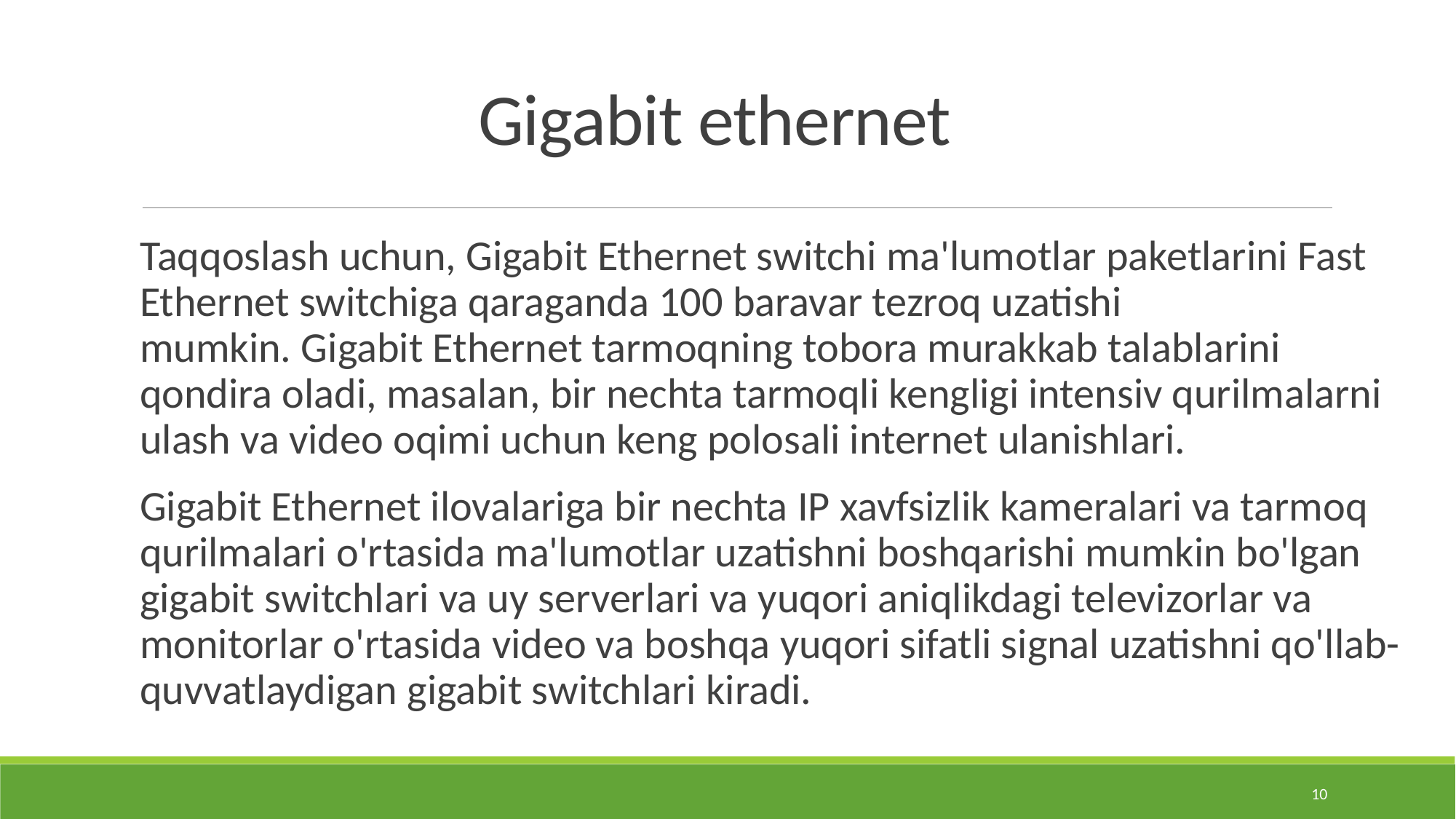

# Gigabit ethernet
Taqqoslash uchun, Gigabit Ethernet switchi ma'lumotlar paketlarini Fast Ethernet switchiga qaraganda 100 baravar tezroq uzatishi mumkin. Gigabit Ethernet tarmoqning tobora murakkab talablarini qondira oladi, masalan, bir nechta tarmoqli kengligi intensiv qurilmalarni ulash va video oqimi uchun keng polosali internet ulanishlari.
Gigabit Ethernet ilovalariga bir nechta IP xavfsizlik kameralari va tarmoq qurilmalari o'rtasida ma'lumotlar uzatishni boshqarishi mumkin bo'lgan gigabit switchlari va uy serverlari va yuqori aniqlikdagi televizorlar va monitorlar o'rtasida video va boshqa yuqori sifatli signal uzatishni qo'llab-quvvatlaydigan gigabit switchlari kiradi.
10